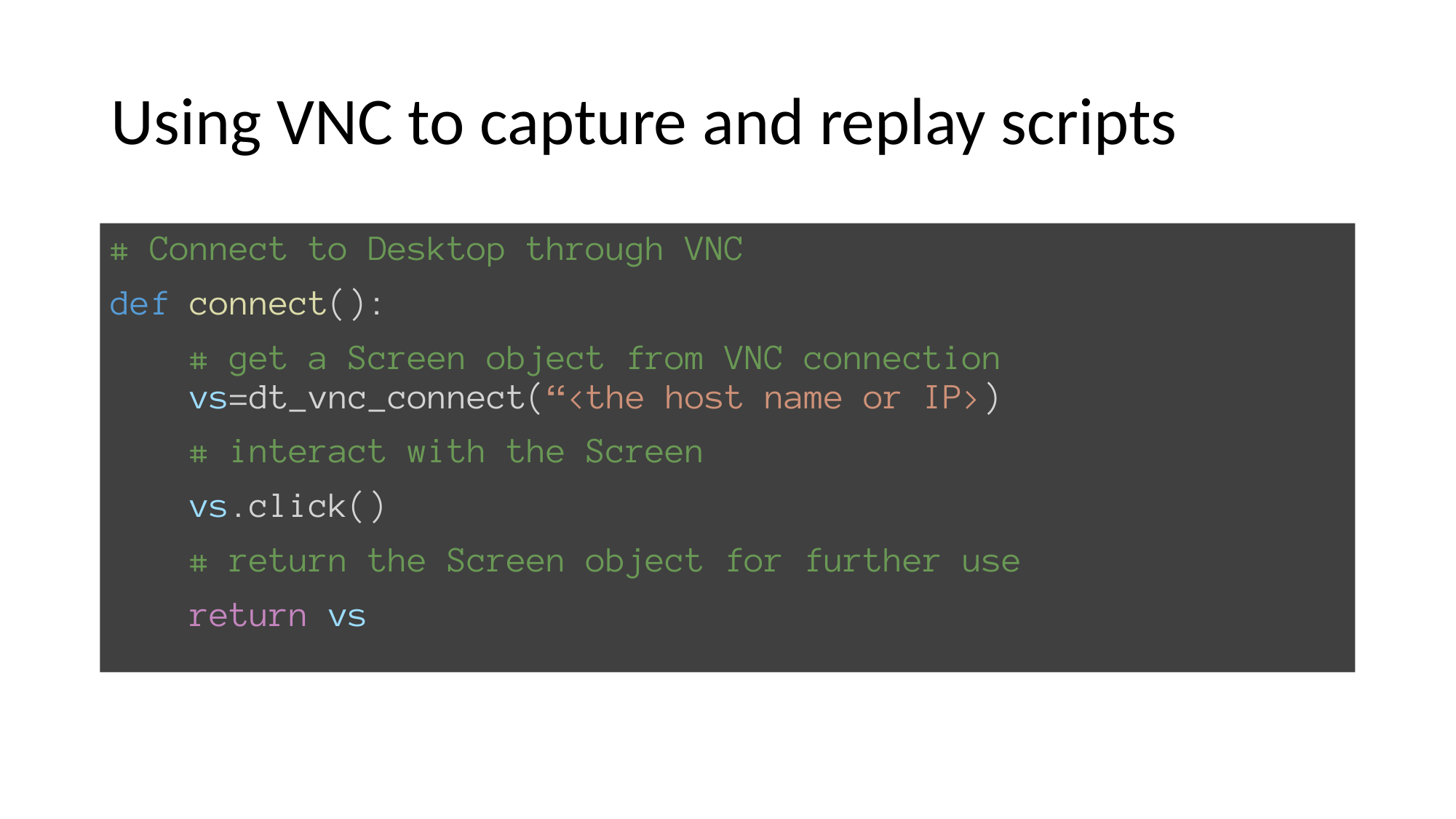

# Using VNC to capture and replay scripts
# Connect to Desktop through VNC
def connect():
    # get a Screen object from VNC connection
    vs=dt_vnc_connect(“<the host name or IP>)
    # interact with the Screen
    vs.click()
    # return the Screen object for further use
    return vs